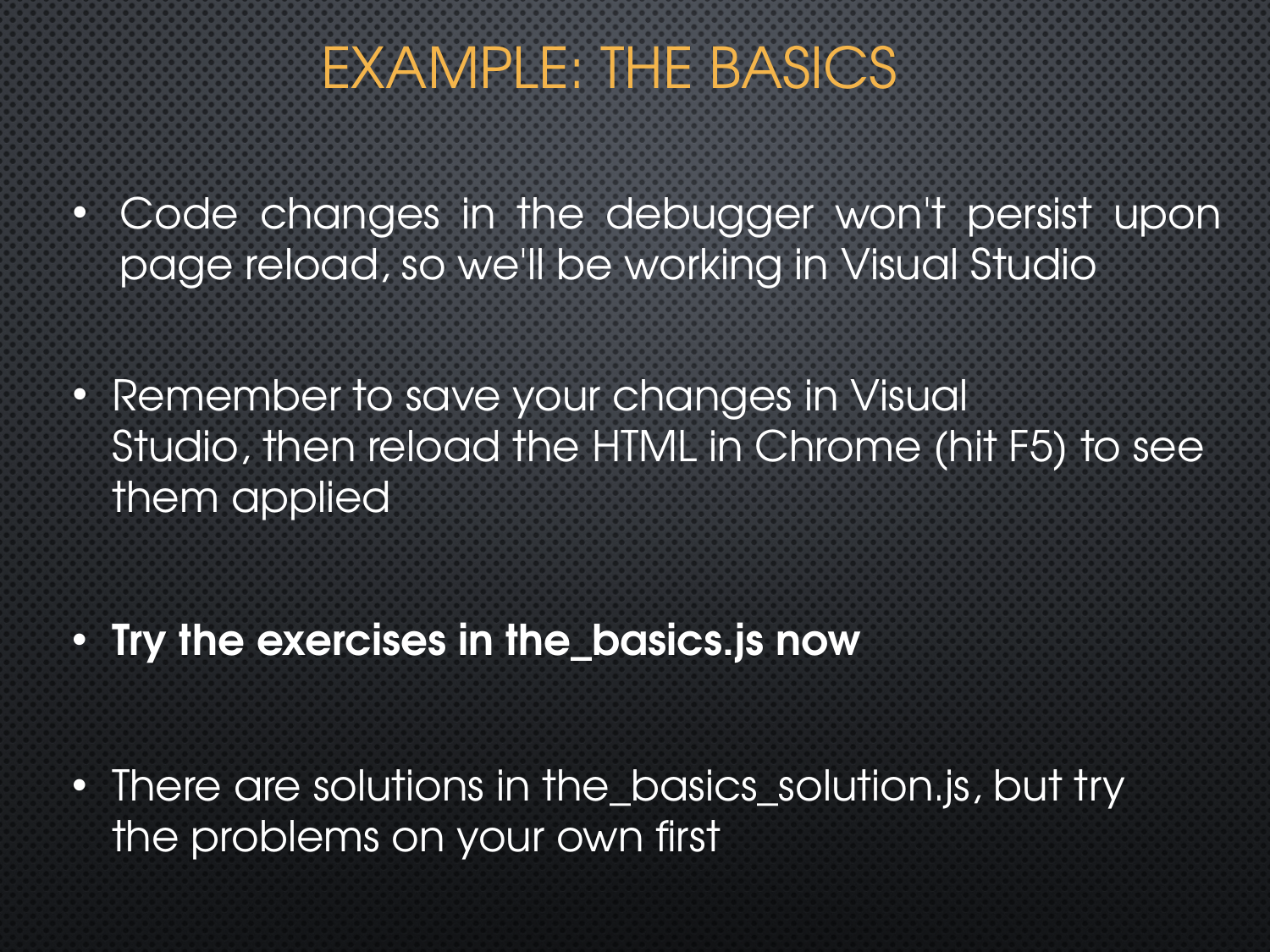

# Example: The Basics
Code changes in the debugger won't persist upon page reload, so we'll be working in Visual Studio
Remember to save your changes in Visual Studio, then reload the HTML in Chrome (hit F5) to see them applied
Try the exercises in the_basics.js now
There are solutions in the_basics_solution.js, but try the problems on your own first